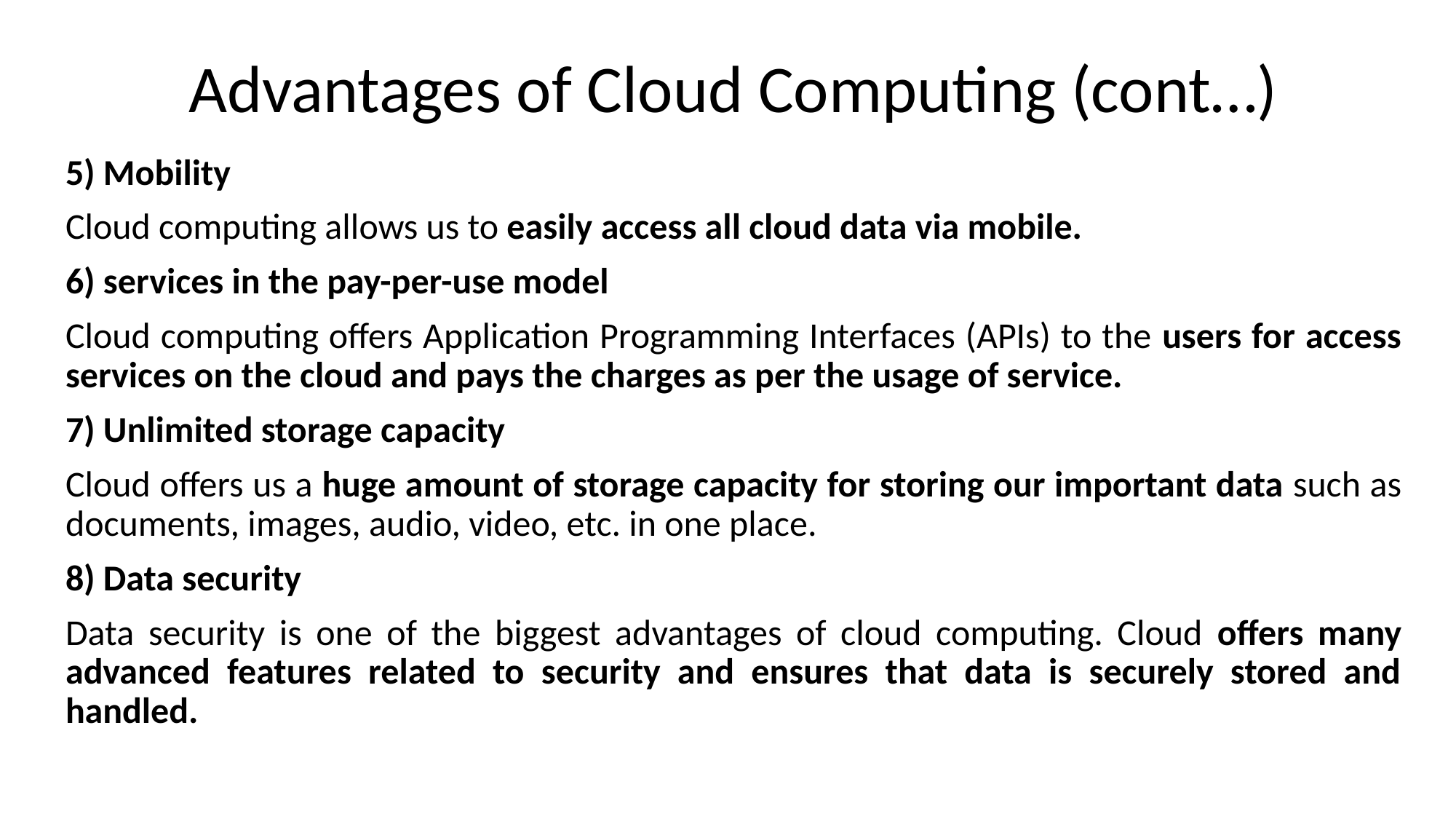

# Advantages of Cloud Computing (cont…)
5) Mobility
Cloud computing allows us to easily access all cloud data via mobile.
6) services in the pay-per-use model
Cloud computing offers Application Programming Interfaces (APIs) to the users for access services on the cloud and pays the charges as per the usage of service.
7) Unlimited storage capacity
Cloud offers us a huge amount of storage capacity for storing our important data such as documents, images, audio, video, etc. in one place.
8) Data security
Data security is one of the biggest advantages of cloud computing. Cloud offers many advanced features related to security and ensures that data is securely stored and handled.